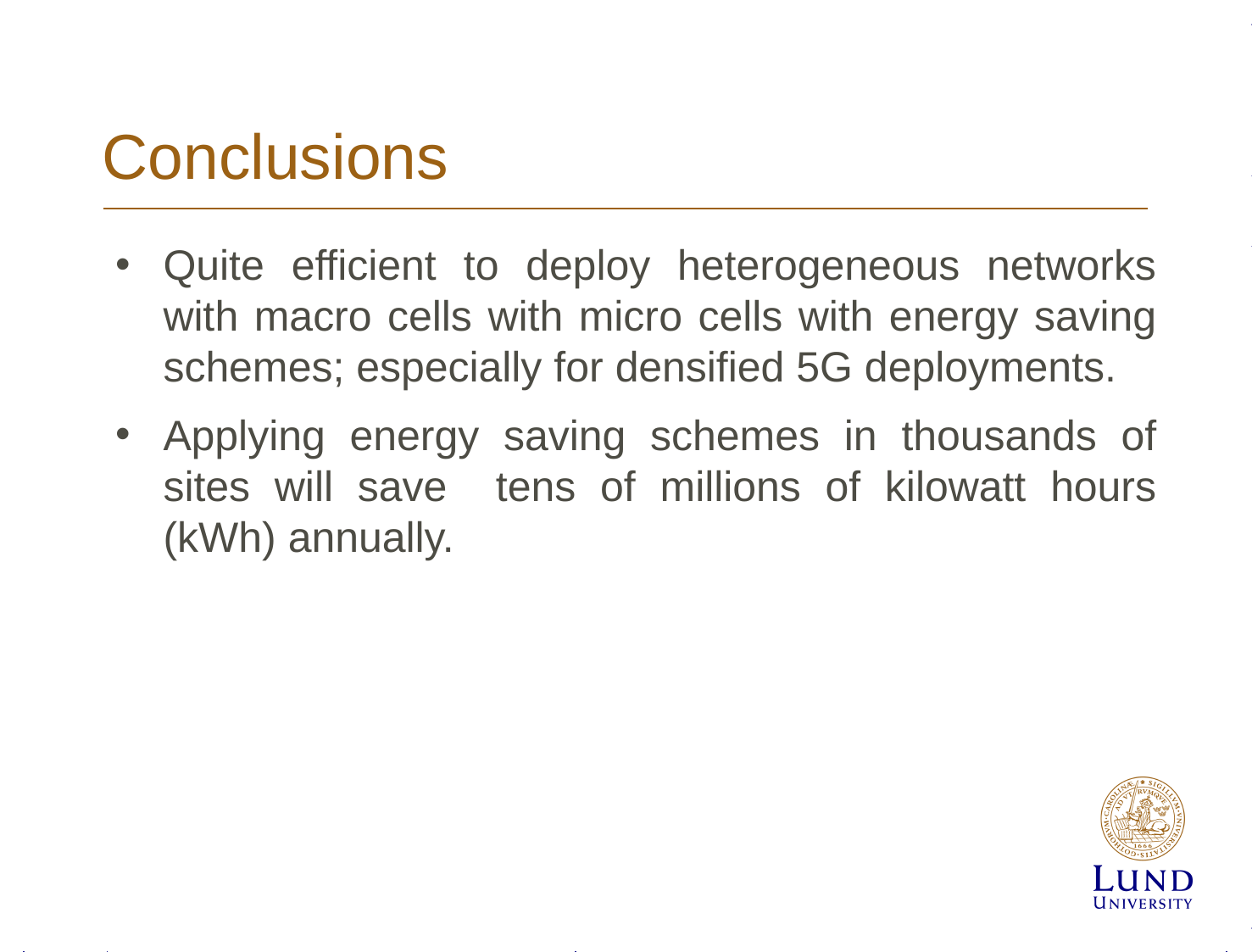

# Conclusions
Quite efficient to deploy heterogeneous networks with macro cells with micro cells with energy saving schemes; especially for densified 5G deployments.
Applying energy saving schemes in thousands of sites will save  tens of millions of kilowatt hours (kWh) annually.